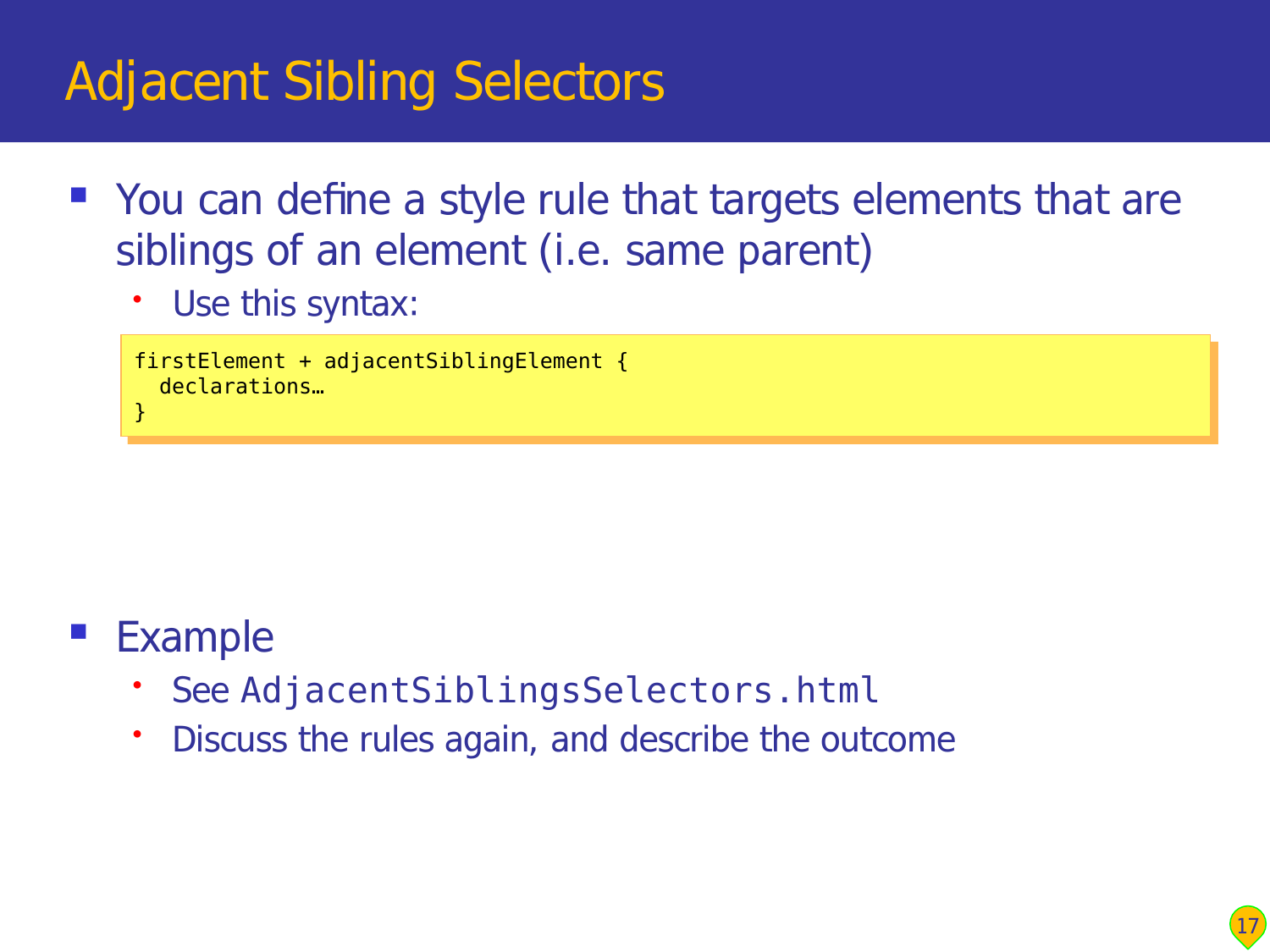

# Adjacent Sibling Selectors
You can define a style rule that targets elements that are siblings of an element (i.e. same parent)
Use this syntax:

Example
See AdjacentSiblingsSelectors.html
Discuss the rules again, and describe the outcome
firstElement + adjacentSiblingElement {
  declarations…
}
17